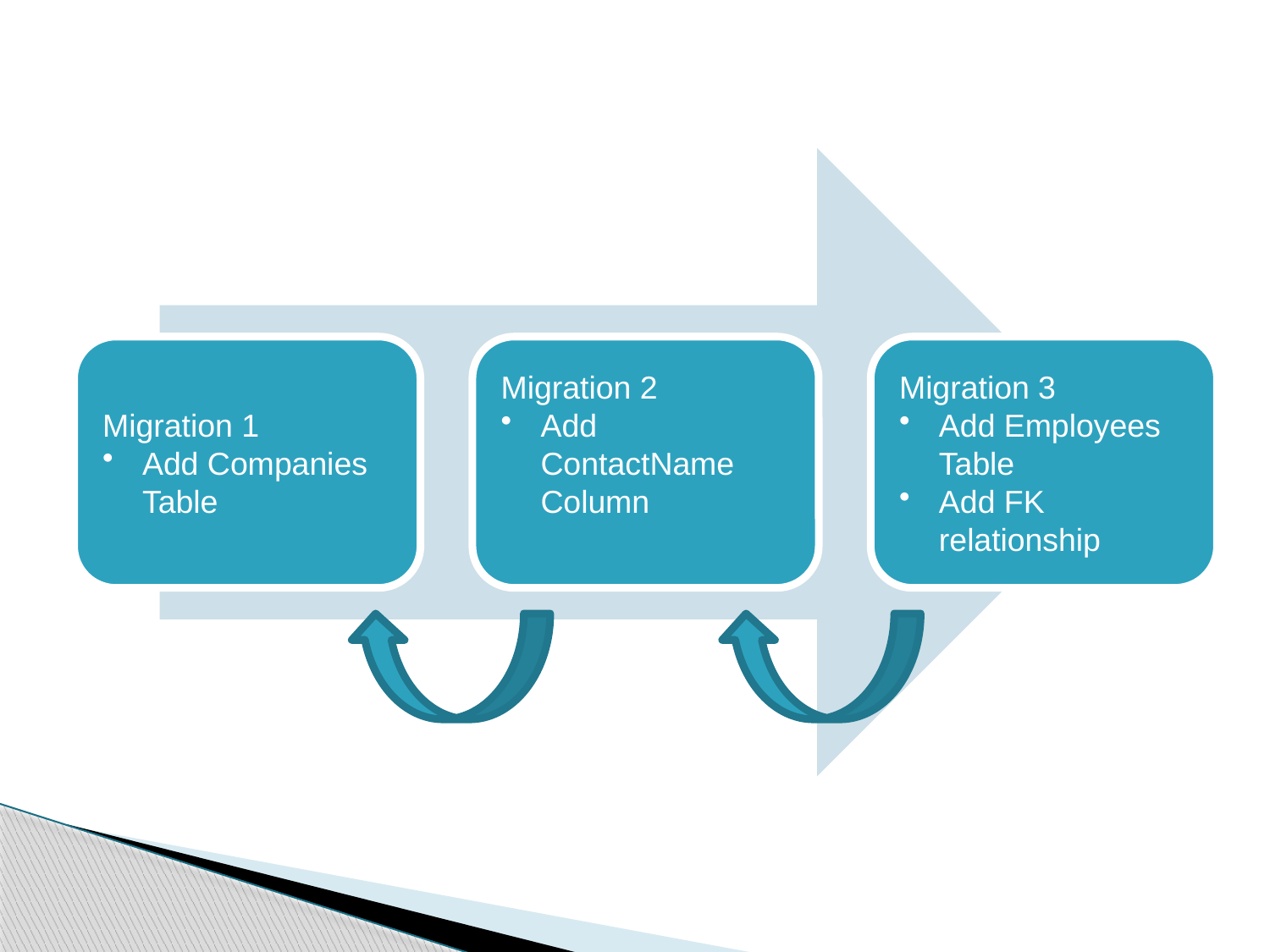

Migration 1
Migration 2
Migration 3
Add Companies Table
Add ContactName Column
Add Employees Table
Add FK relationship